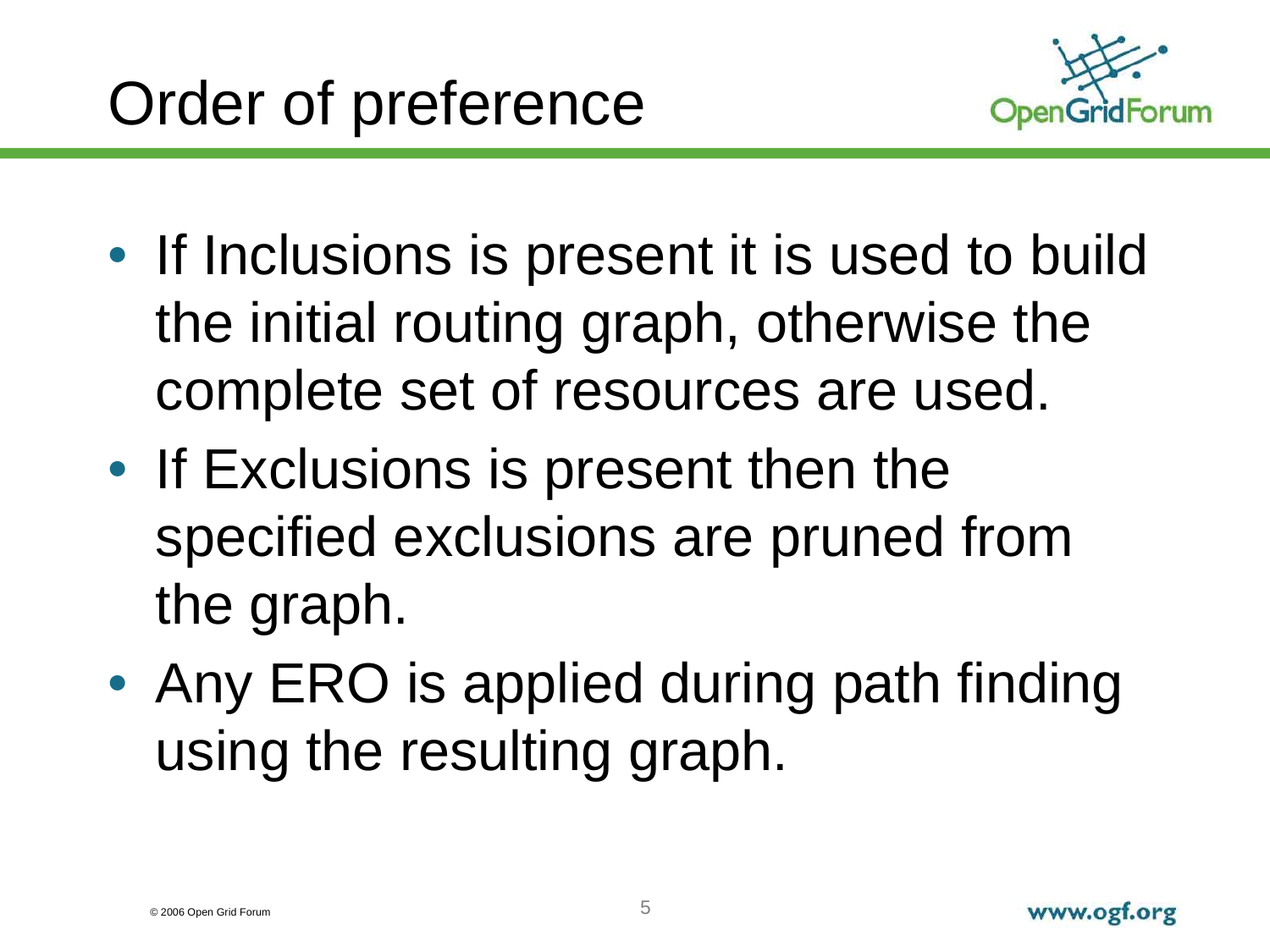

# Order of preference
If Inclusions is present it is used to build the initial routing graph, otherwise the complete set of resources are used.
If Exclusions is present then the specified exclusions are pruned from the graph.
Any ERO is applied during path finding using the resulting graph.
5